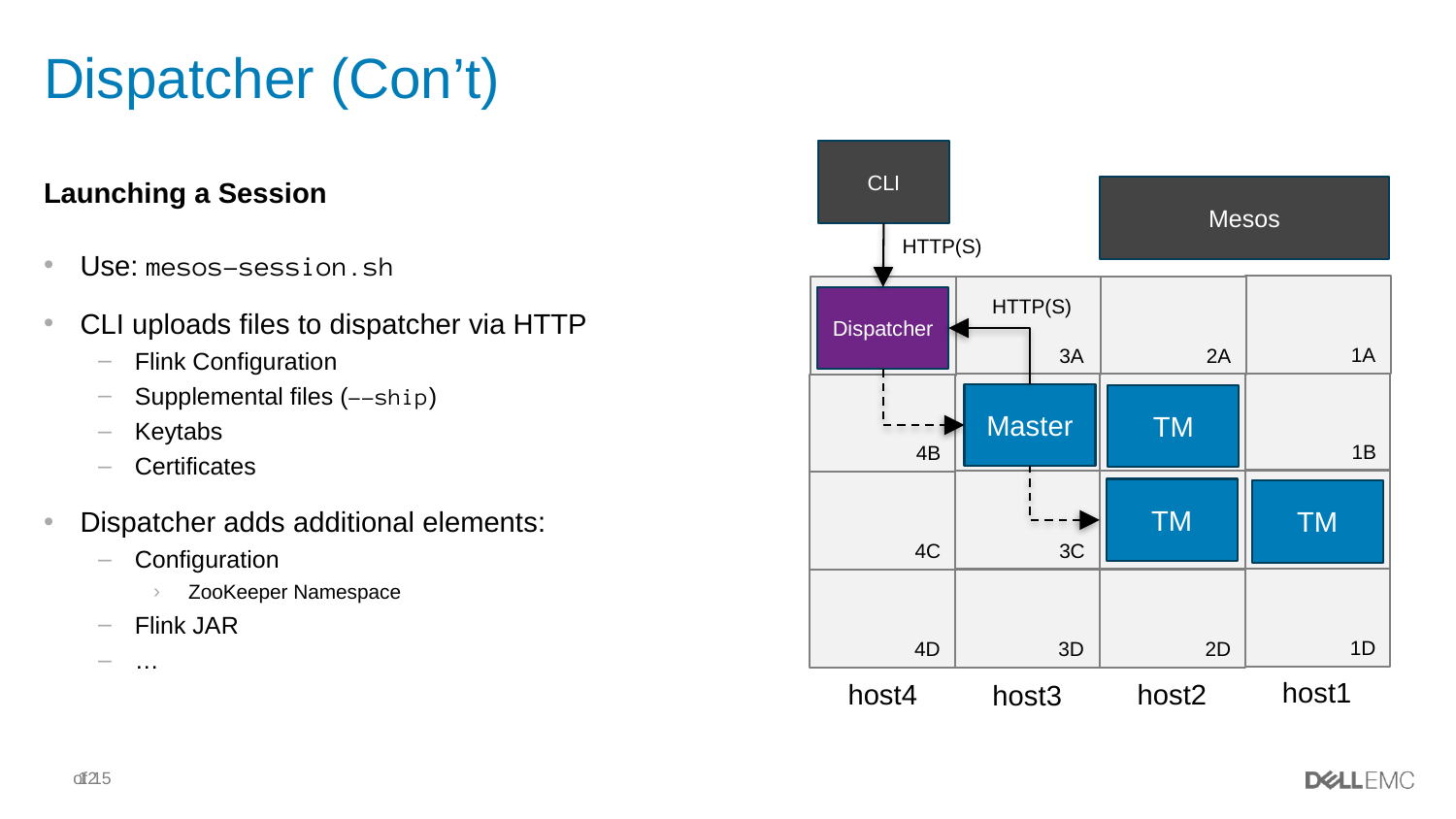

# Dispatcher (Con’t)
CLI
Launching a Session
Mesos
HTTP(S)
Use: mesos-session.sh
CLI uploads files to dispatcher via HTTP
Flink Configuration
Supplemental files (--ship)
Keytabs
Certificates
Dispatcher adds additional elements:
Configuration
ZooKeeper Namespace
Flink JAR
…

host1
1A
1B
1C
1D

host3
3A
3B
3C
3D

host2
2A
2B
2C
2D

host4
4A
4B
4C
4D
HTTP(S)
Dispatcher
Master
TM
TM
TM